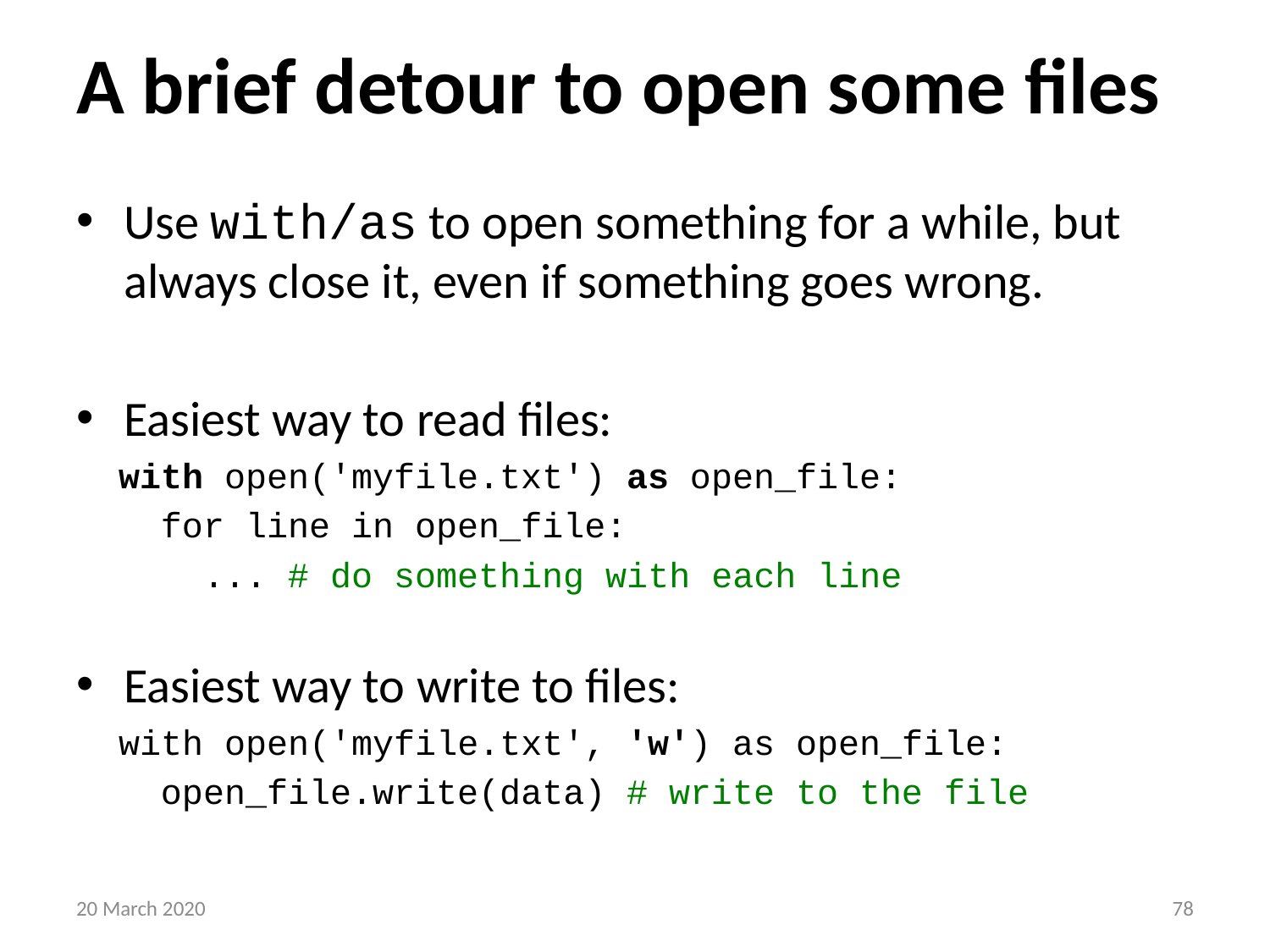

# A brief detour to open some files
Use with/as to open something for a while, but always close it, even if something goes wrong.

Easiest way to read files:
  with open('myfile.txt') as open_file:
    for line in open_file:
      ... # do something with each line

Easiest way to write to files:
  with open('myfile.txt', 'w') as open_file:
    open_file.write(data) # write to the file
20 March 2020
78